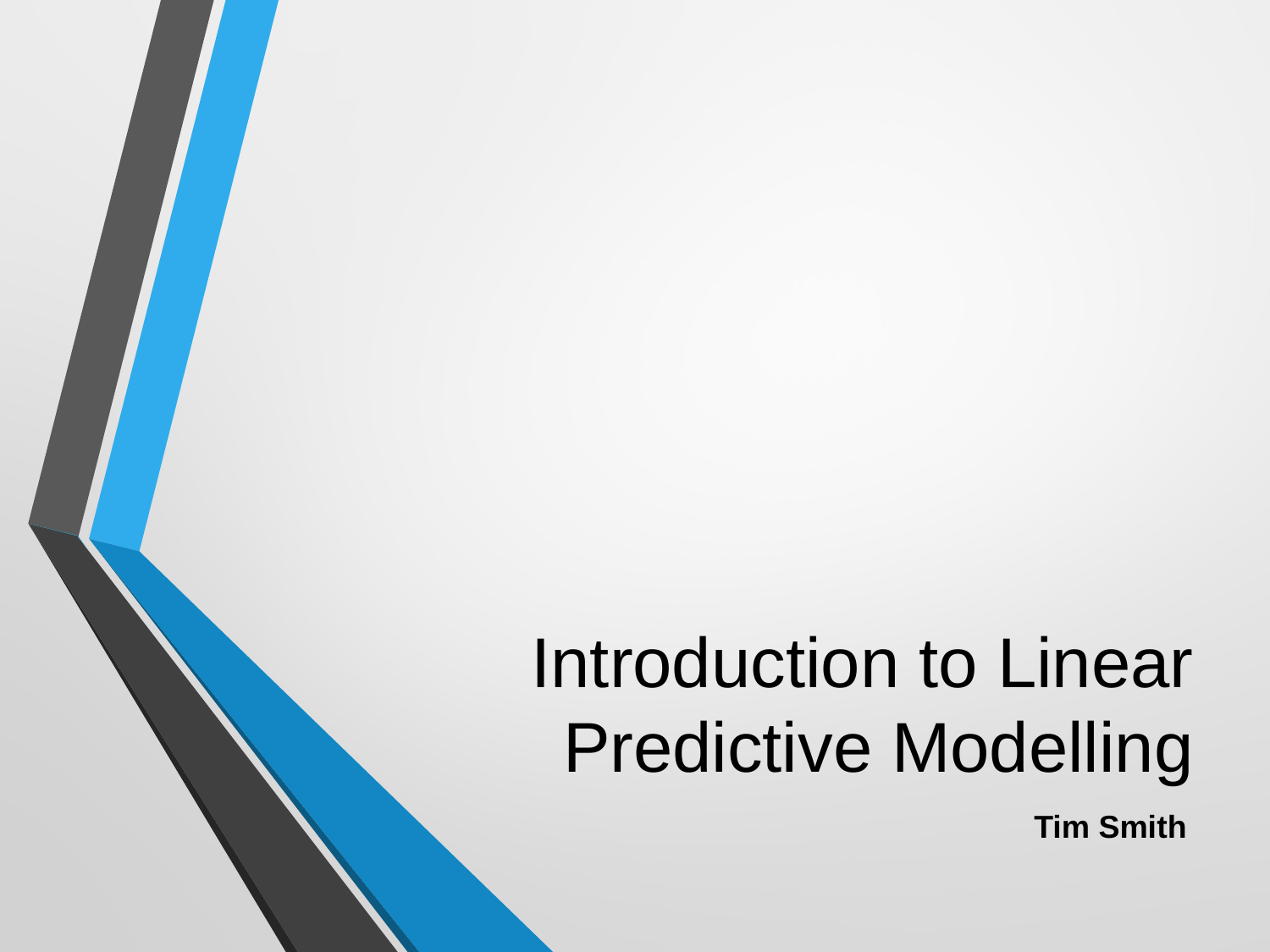

Introduction to Linear Predictive Modelling
Tim Smith